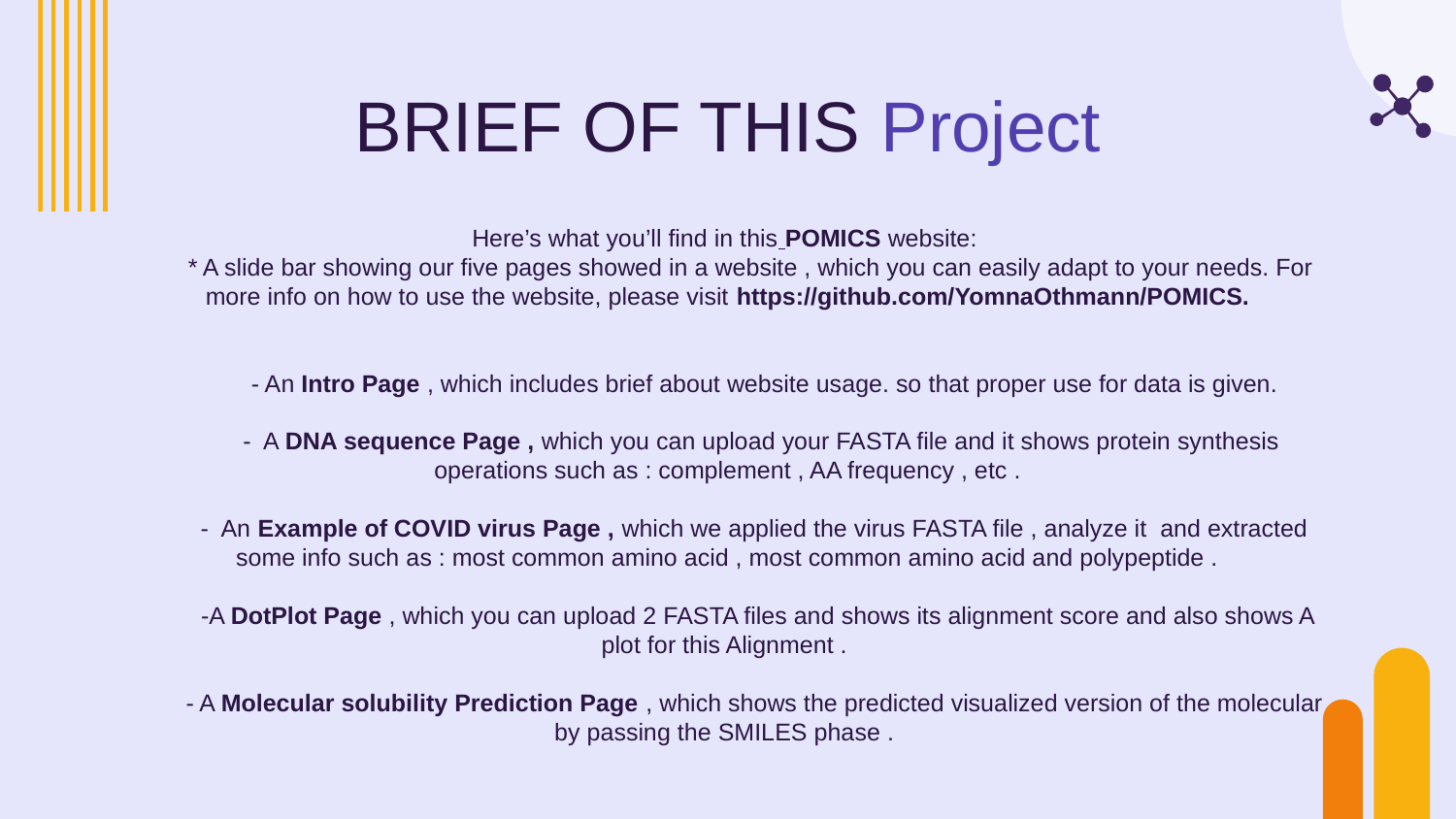

# BRIEF OF THIS Project
Here’s what you’ll find in this POMICS website:
       * A slide bar showing our five pages showed in a website , which you can easily adapt to your needs. For more info on how to use the website, please visit https://github.com/YomnaOthmann/POMICS.
           - An Intro Page , which includes brief about website usage. so that proper use for data is given.
          -  A DNA sequence Page , which you can upload your FASTA file and it shows protein synthesis operations such as : complement , AA frequency , etc .
        -  An Example of COVID virus Page , which we applied the virus FASTA file , analyze it  and extracted some info such as : most common amino acid , most common amino acid and polypeptide .
         -A DotPlot Page , which you can upload 2 FASTA files and shows its alignment score and also shows A plot for this Alignment .
        - A Molecular solubility Prediction Page , which shows the predicted visualized version of the molecular by passing the SMILES phase .